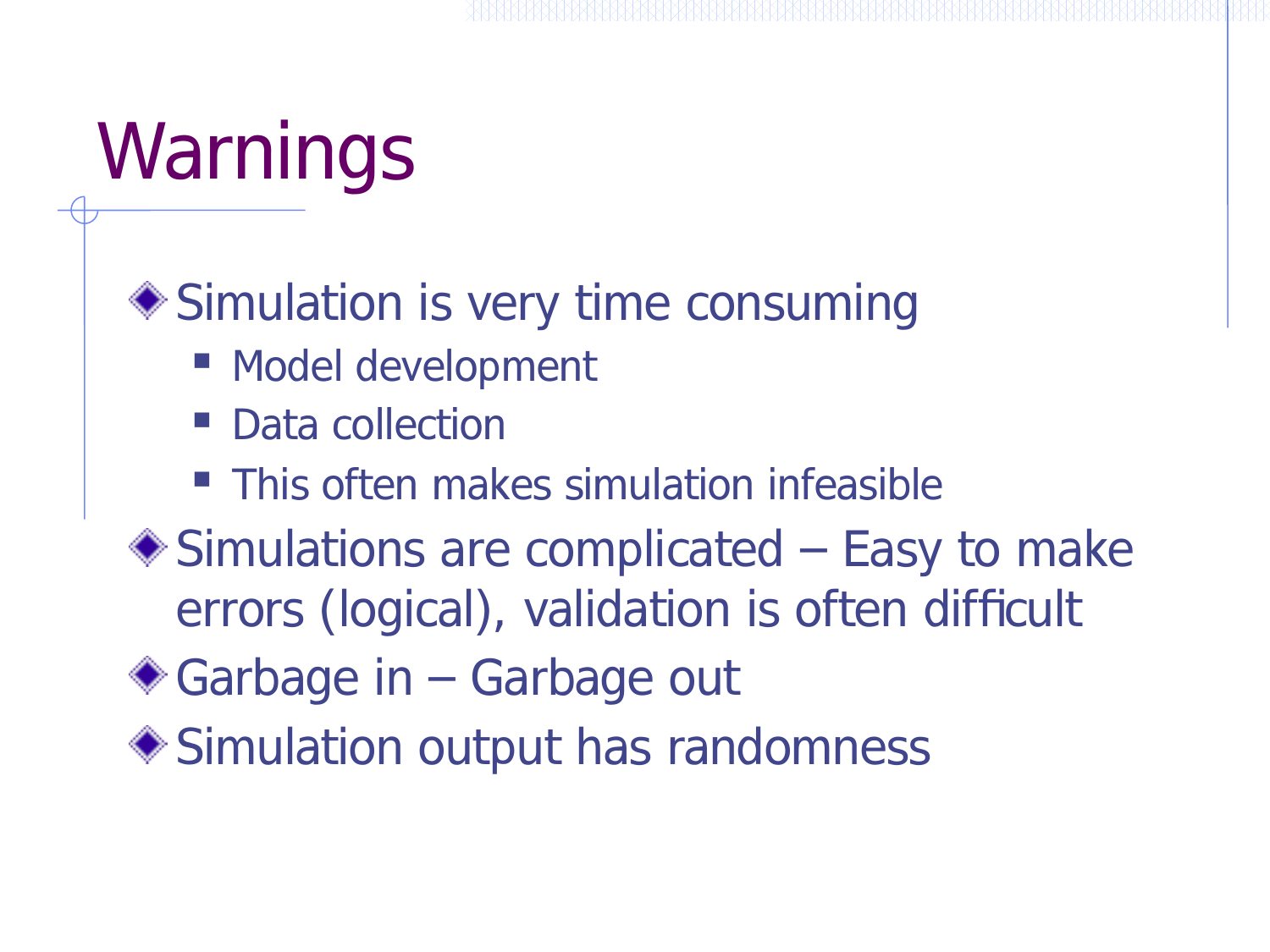

# Warnings
Simulation is very time consuming
Model development
Data collection
This often makes simulation infeasible
Simulations are complicated – Easy to make errors (logical), validation is often difficult
Garbage in – Garbage out
Simulation output has randomness